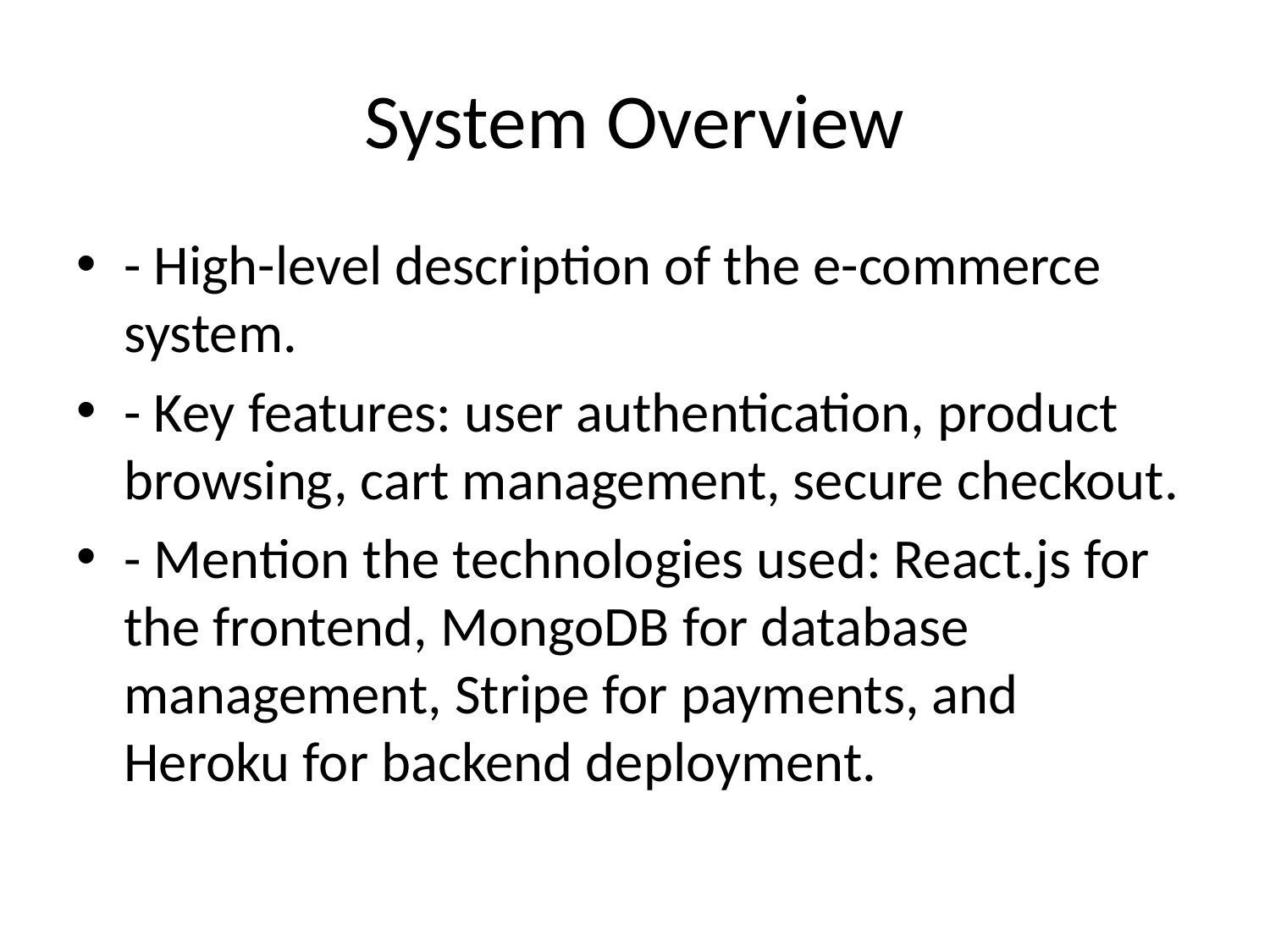

# System Overview
- High-level description of the e-commerce system.
- Key features: user authentication, product browsing, cart management, secure checkout.
- Mention the technologies used: React.js for the frontend, MongoDB for database management, Stripe for payments, and Heroku for backend deployment.